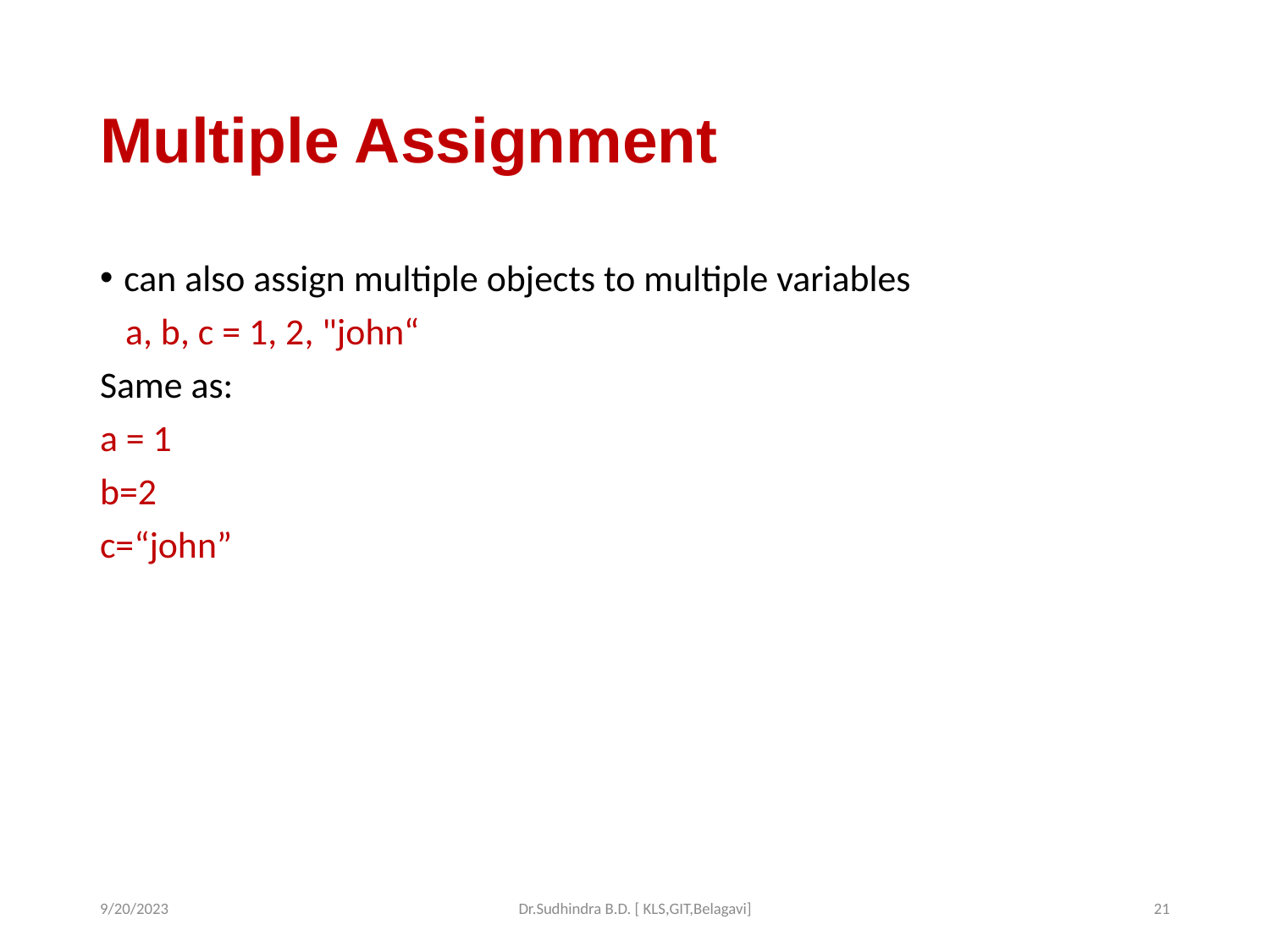

# Multiple Assignment
can also assign multiple objects to multiple variables
   a, b, c = 1, 2, "john“
Same as:
a = 1
b=2
c=“john”
9/20/2023
Dr.Sudhindra B.D. [ KLS,GIT,Belagavi]
21